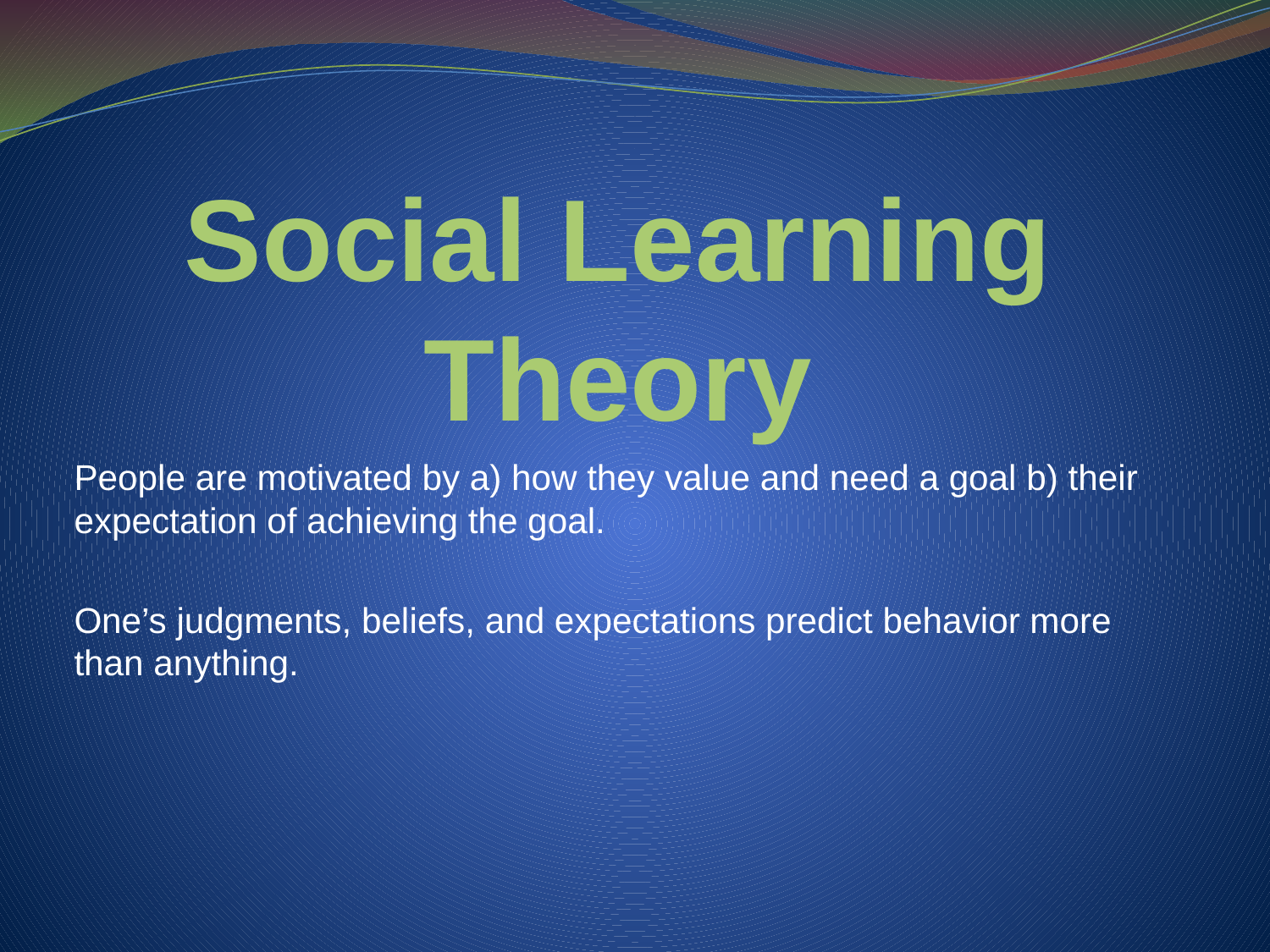

# Social Learning Theory
People are motivated by a) how they value and need a goal b) their expectation of achieving the goal.

One’s judgments, beliefs, and expectations predict behavior more than anything.